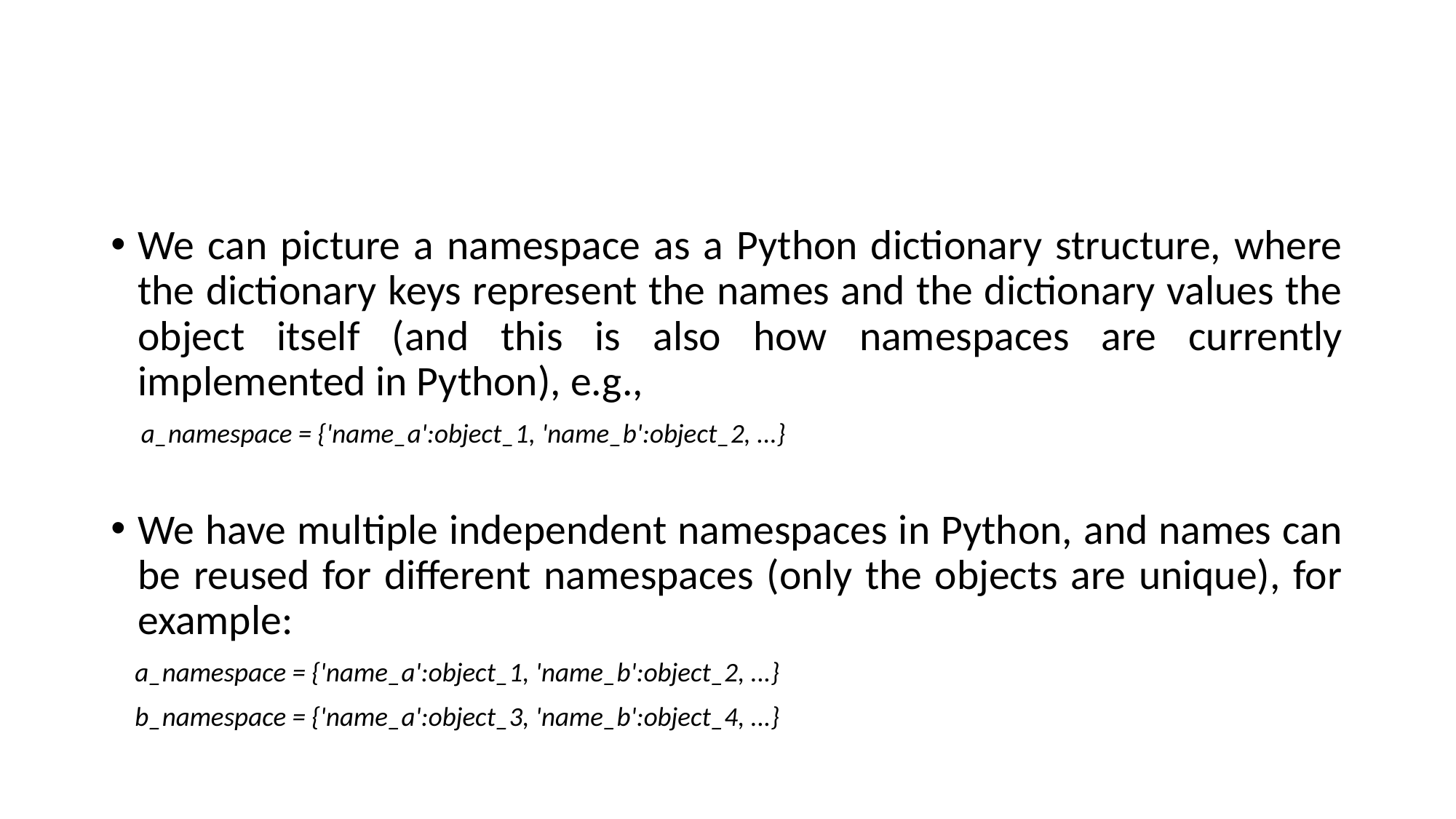

#
We can picture a namespace as a Python dictionary structure, where the dictionary keys represent the names and the dictionary values the object itself (and this is also how namespaces are currently implemented in Python), e.g.,
     a_namespace = {'name_a':object_1, 'name_b':object_2, ...}

We have multiple independent namespaces in Python, and names can be reused for different namespaces (only the objects are unique), for example:
    a_namespace = {'name_a':object_1, 'name_b':object_2, ...}
    b_namespace = {'name_a':object_3, 'name_b':object_4, ...}